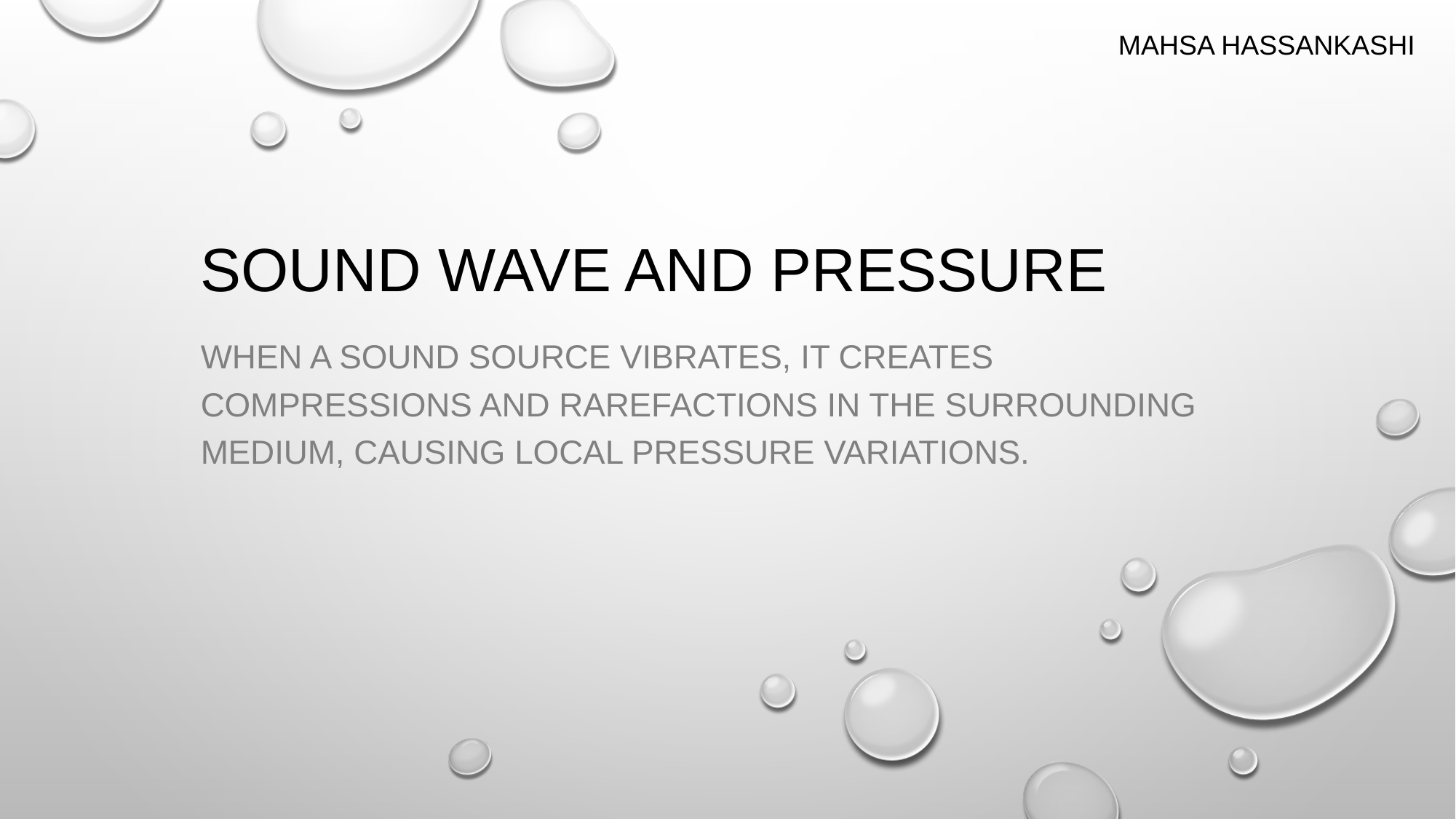

MAHSA HASSANKASHI
# Sound Wave and Pressure
When a sound source vibrates, it creates compressions and rarefactions in the surrounding medium, causing local pressure variations.